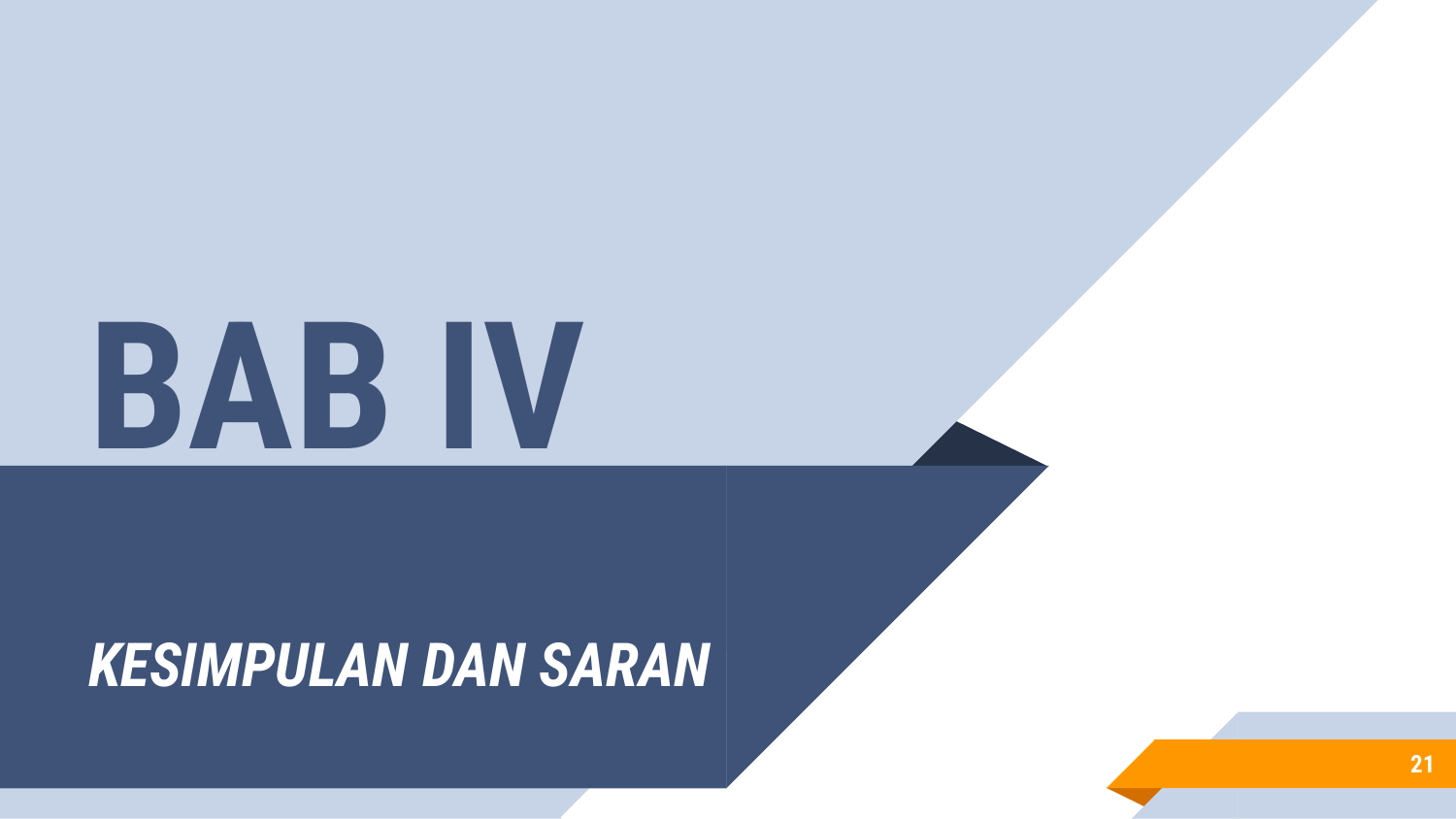

BAB IV
# KESIMPULAN DAN SARAN
21